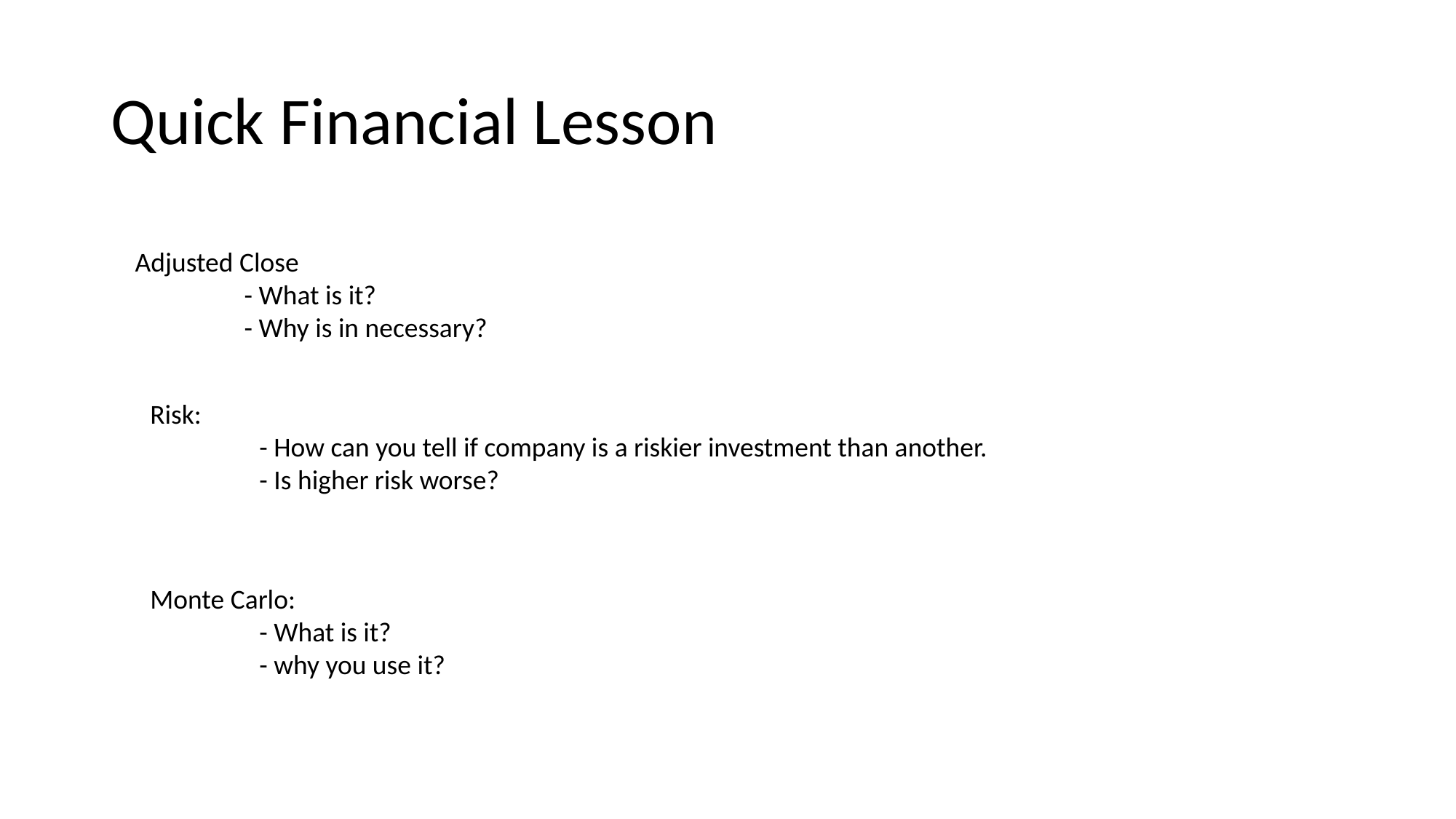

# Quick Financial Lesson
Adjusted Close
	- What is it?
	- Why is in necessary?
Risk:
	- How can you tell if company is a riskier investment than another.
	- Is higher risk worse?
Monte Carlo:
	- What is it?
	- why you use it?